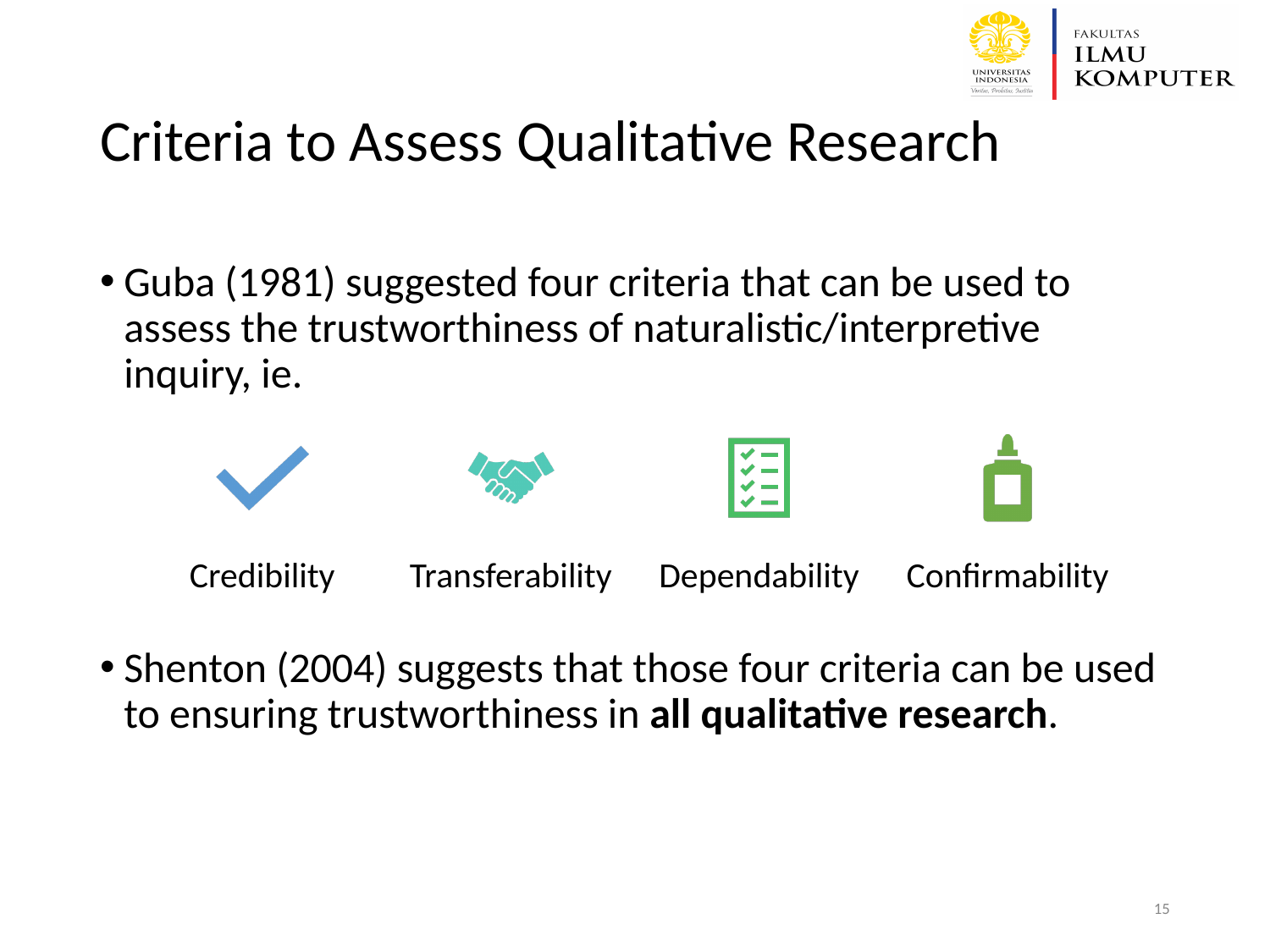

# Criteria to Assess Qualitative Research
Guba (1981) suggested four criteria that can be used to assess the trustworthiness of naturalistic/interpretive inquiry, ie.

Shenton (2004) suggests that those four criteria can be used to ensuring trustworthiness in all qualitative research.

Credibility

Transferability

Dependability

Confirmability
15